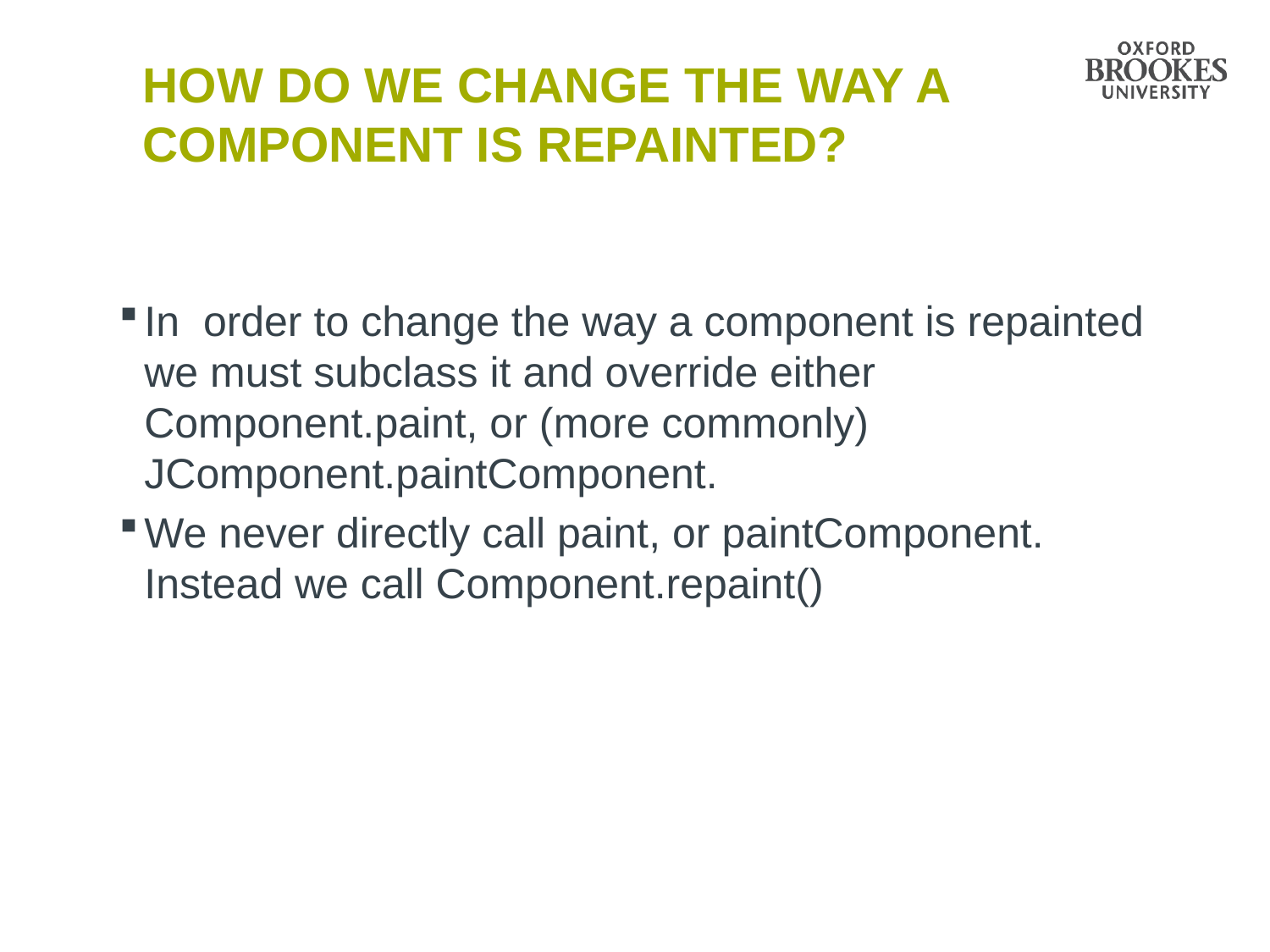

# How do we change the way a Component is repainted?
In  order to change the way a component is repainted we must subclass it and override either Component.paint, or (more commonly) JComponent.paintComponent.
We never directly call paint, or paintComponent. Instead we call Component.repaint()